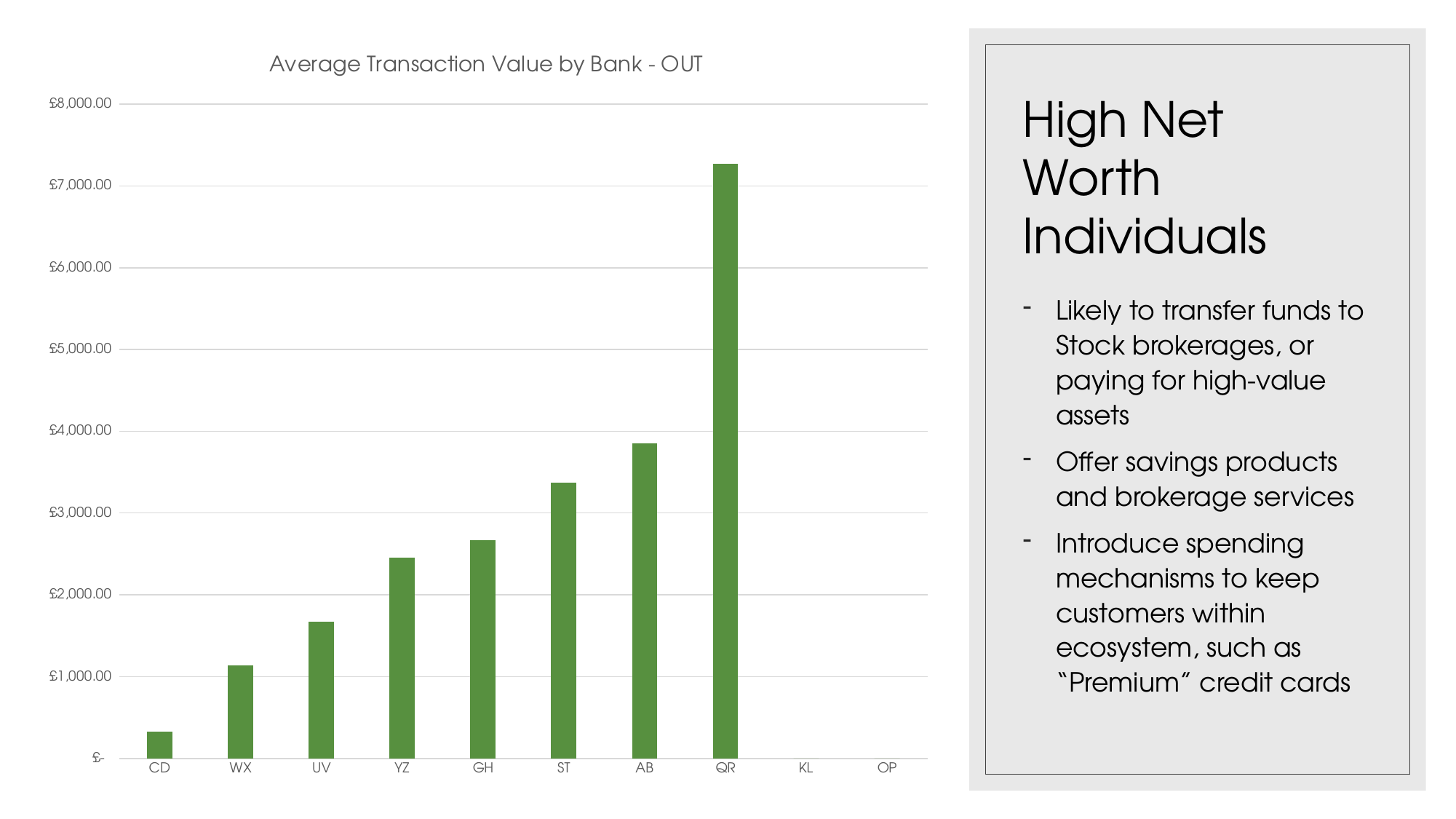

### Chart: Average Transaction Value by Bank - OUT

| Category |  |
|---|---|
| CD | 327.0 |
| WX | 1135.0 |
| UV | 1674.7796 |
| YZ | 2452.0 |
| GH | 2668.0 |
| ST | 3372.7 |
| AB | 3852.2075 |
| QR | 7266.0 |
| KL | 0.0 |
| OP | 0.0 |
# High Net Worth Individuals
Likely to transfer funds to Stock brokerages, or paying for high-value assets
Offer savings products and brokerage services
Introduce spending mechanisms to keep customers within ecosystem, such as “Premium” credit cards